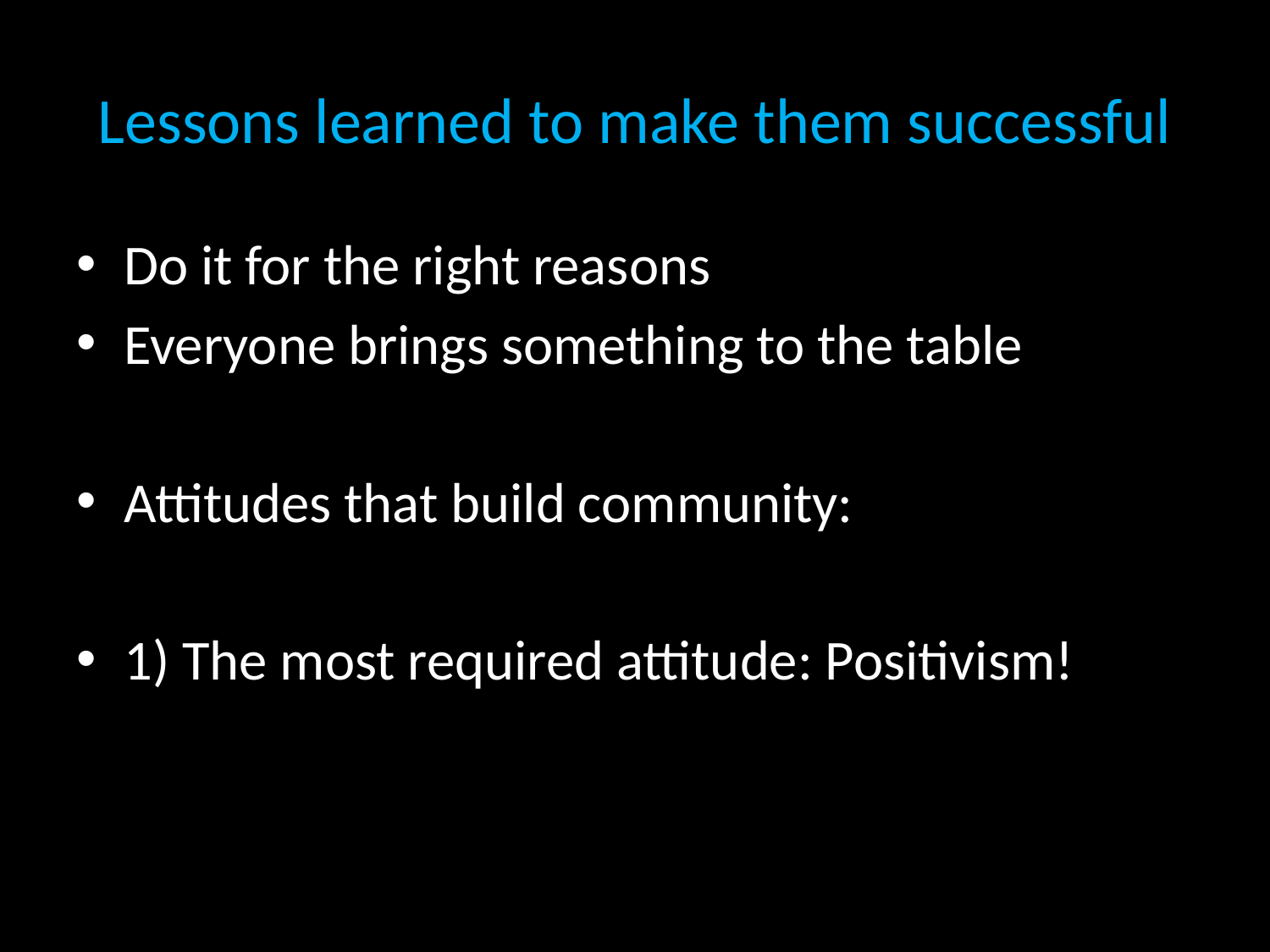

# Lessons learned to make them successful
Do it for the right reasons
Everyone brings something to the table

Attitudes that build community:

1) The most required attitude: Positivism!